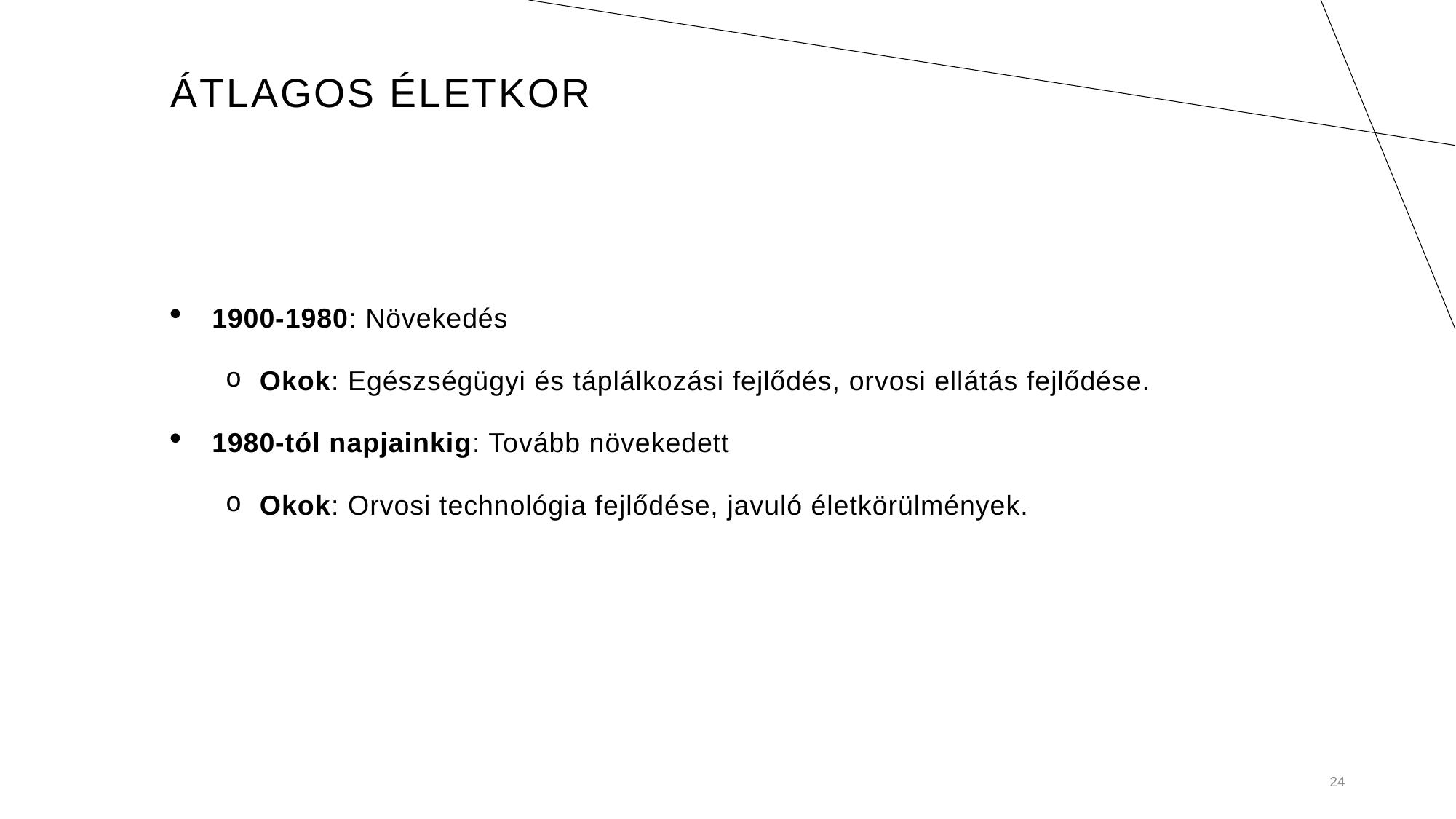

# Átlagos életkor
1900-1980: Növekedés
Okok: Egészségügyi és táplálkozási fejlődés, orvosi ellátás fejlődése.
1980-tól napjainkig: Tovább növekedett
Okok: Orvosi technológia fejlődése, javuló életkörülmények.
24